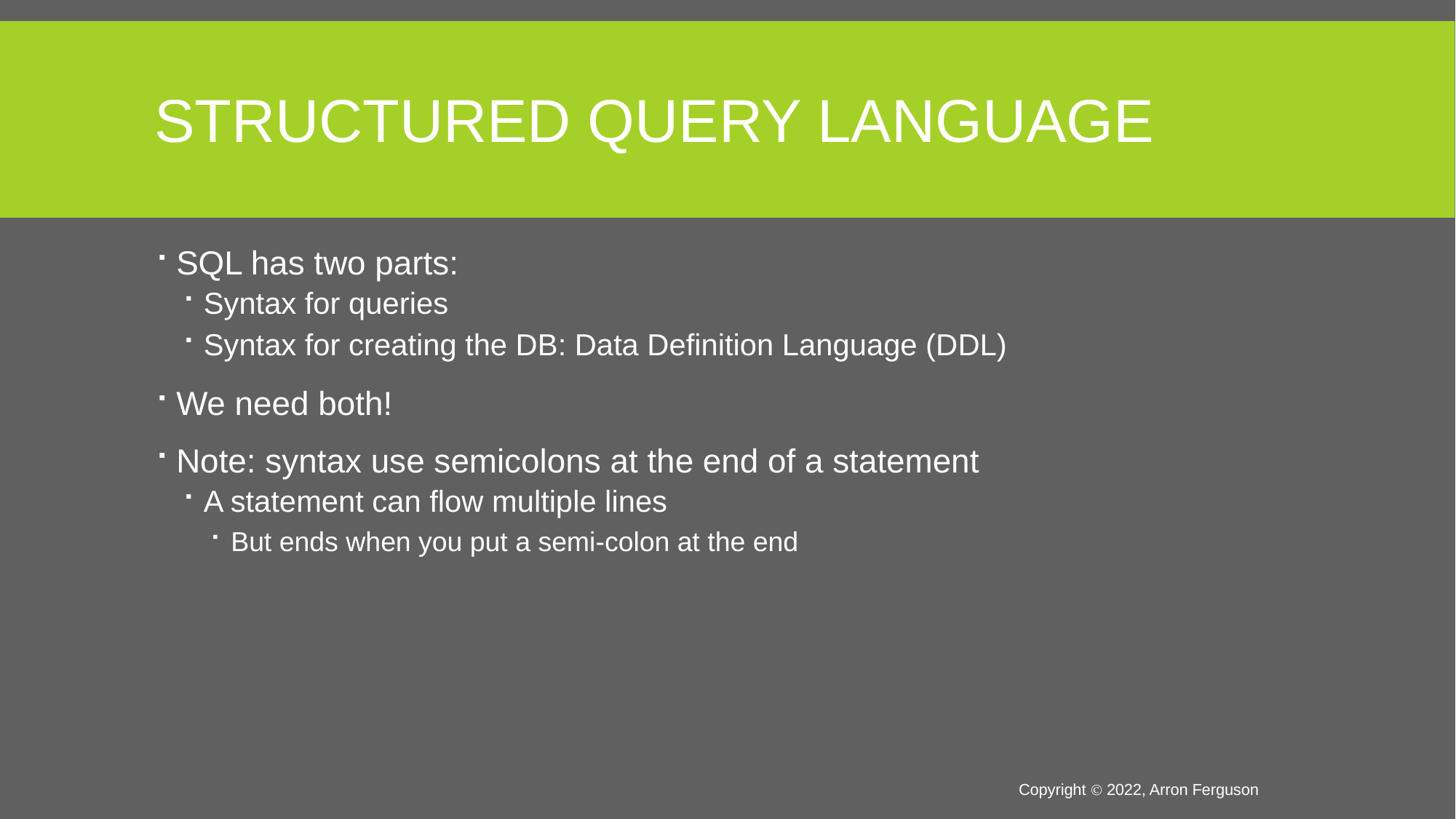

# Structured Query Language
SQL has two parts:
Syntax for queries
Syntax for creating the DB: Data Definition Language (DDL)
We need both!
Note: syntax use semicolons at the end of a statement
A statement can flow multiple lines
But ends when you put a semi-colon at the end
Copyright Ⓒ 2022, Arron Ferguson